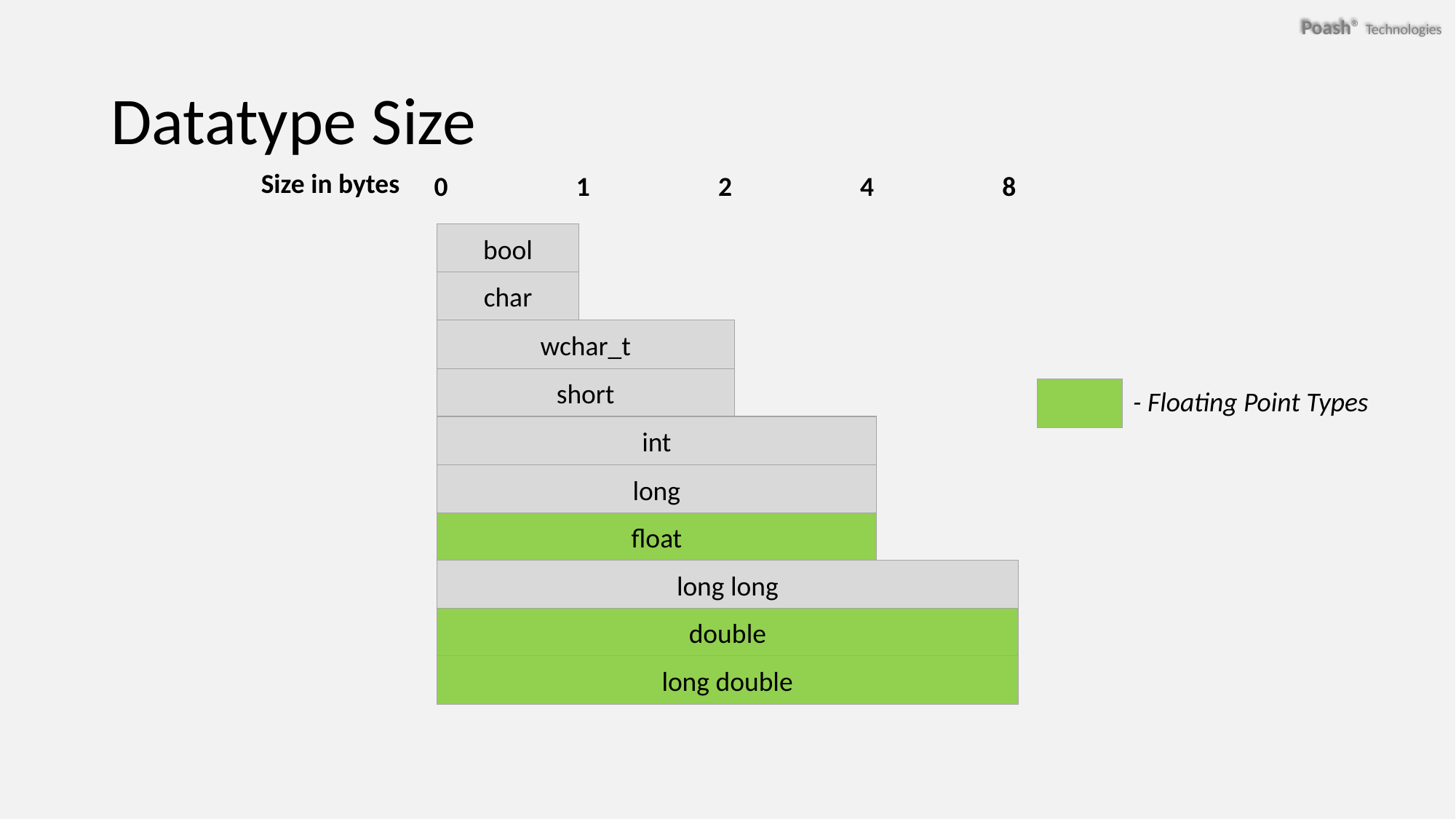

# Datatype Size
Size in bytes
0
1
2
4
8
bool
char
wchar_t
short

- Floating Point Types
int
long
float
long long
double
long double